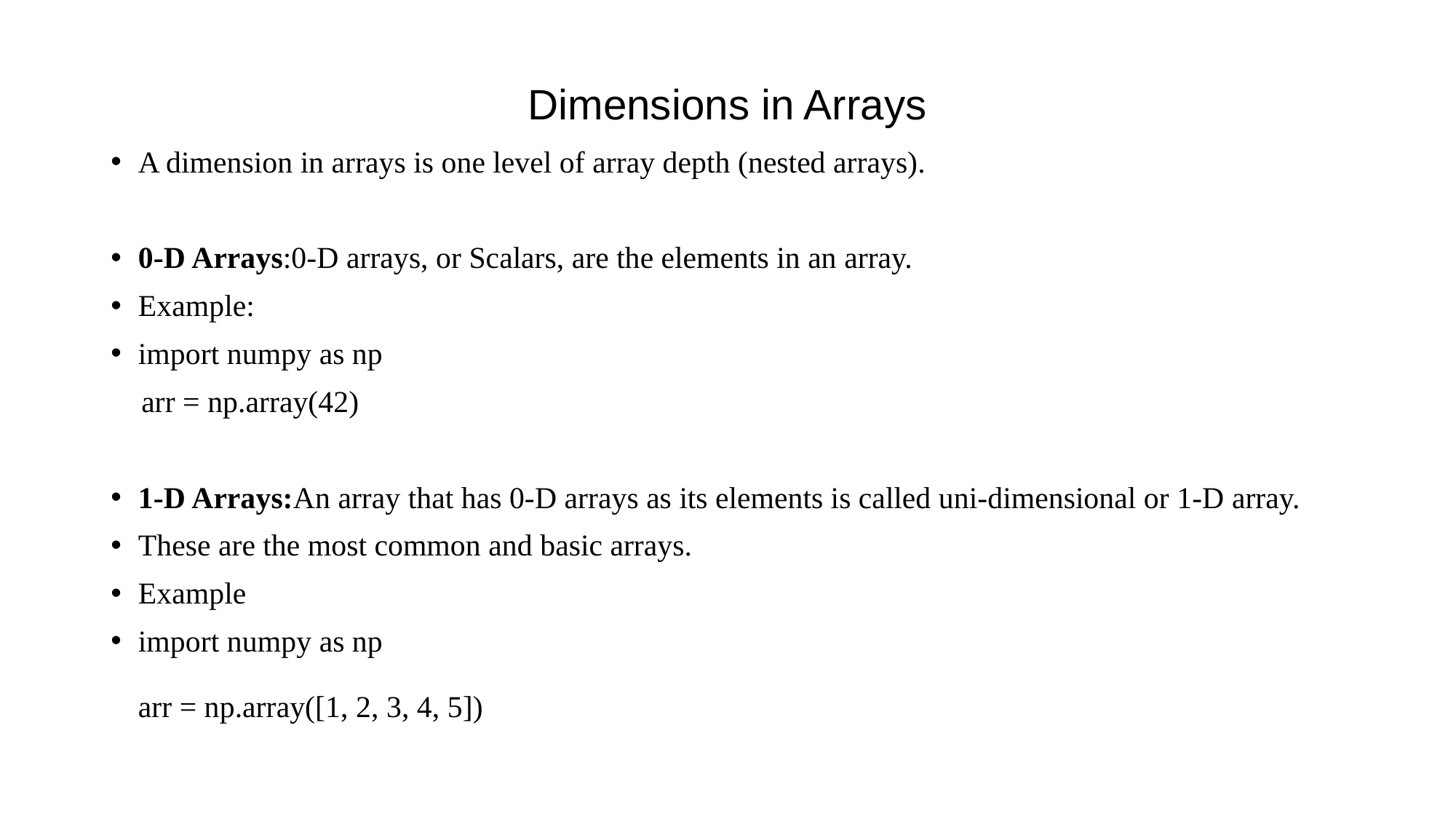

# Dimensions in Arrays
A dimension in arrays is one level of array depth (nested arrays).

0-D Arrays:0-D arrays, or Scalars, are the elements in an array.
Example:
import numpy as np
    arr = np.array(42)

1-D Arrays:An array that has 0-D arrays as its elements is called uni-dimensional or 1-D array.
These are the most common and basic arrays.
Example
import numpy as np
arr = np.array([1, 2, 3, 4, 5])